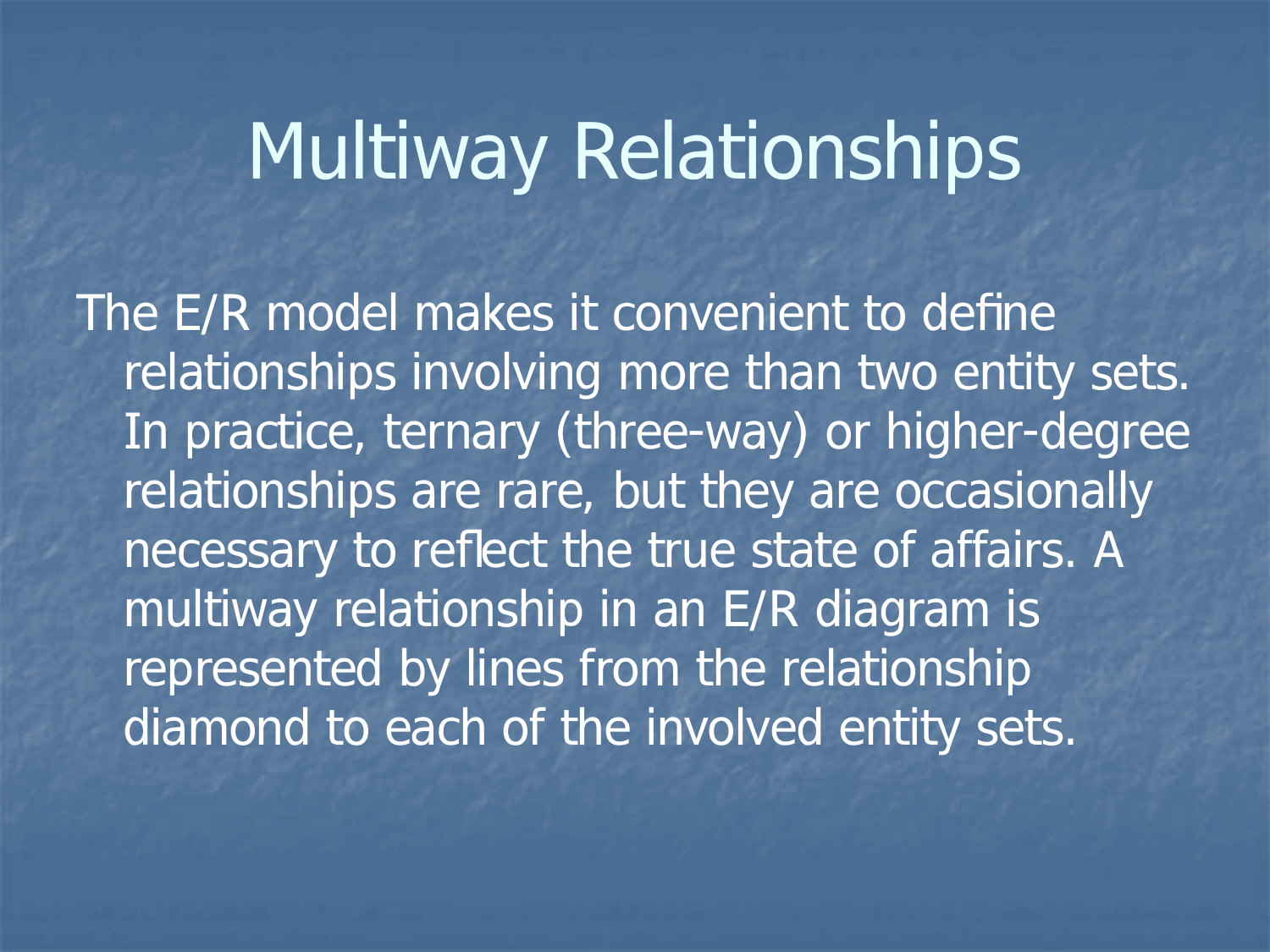

# Multiway Relationships
The E/R model makes it convenient to define relationships involving more than two entity sets. In practice, ternary (three-way) or higher-degree relationships are rare, but they are occasionally necessary to reflect the true state of affairs. A multiway relationship in an E/R diagram is represented by lines from the relationship diamond to each of the involved entity sets.